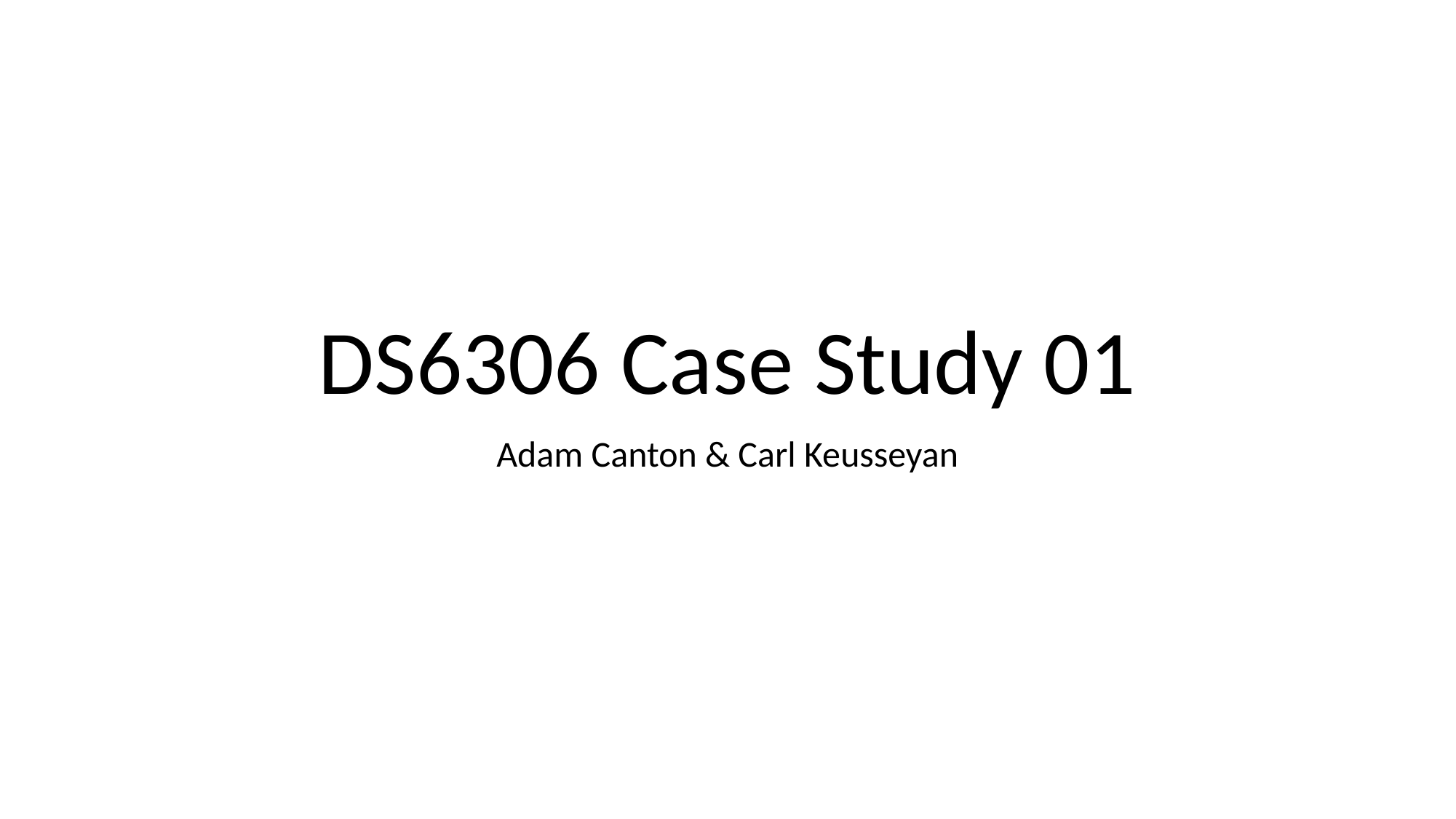

# DS6306 Case Study 01
Adam Canton & Carl Keusseyan